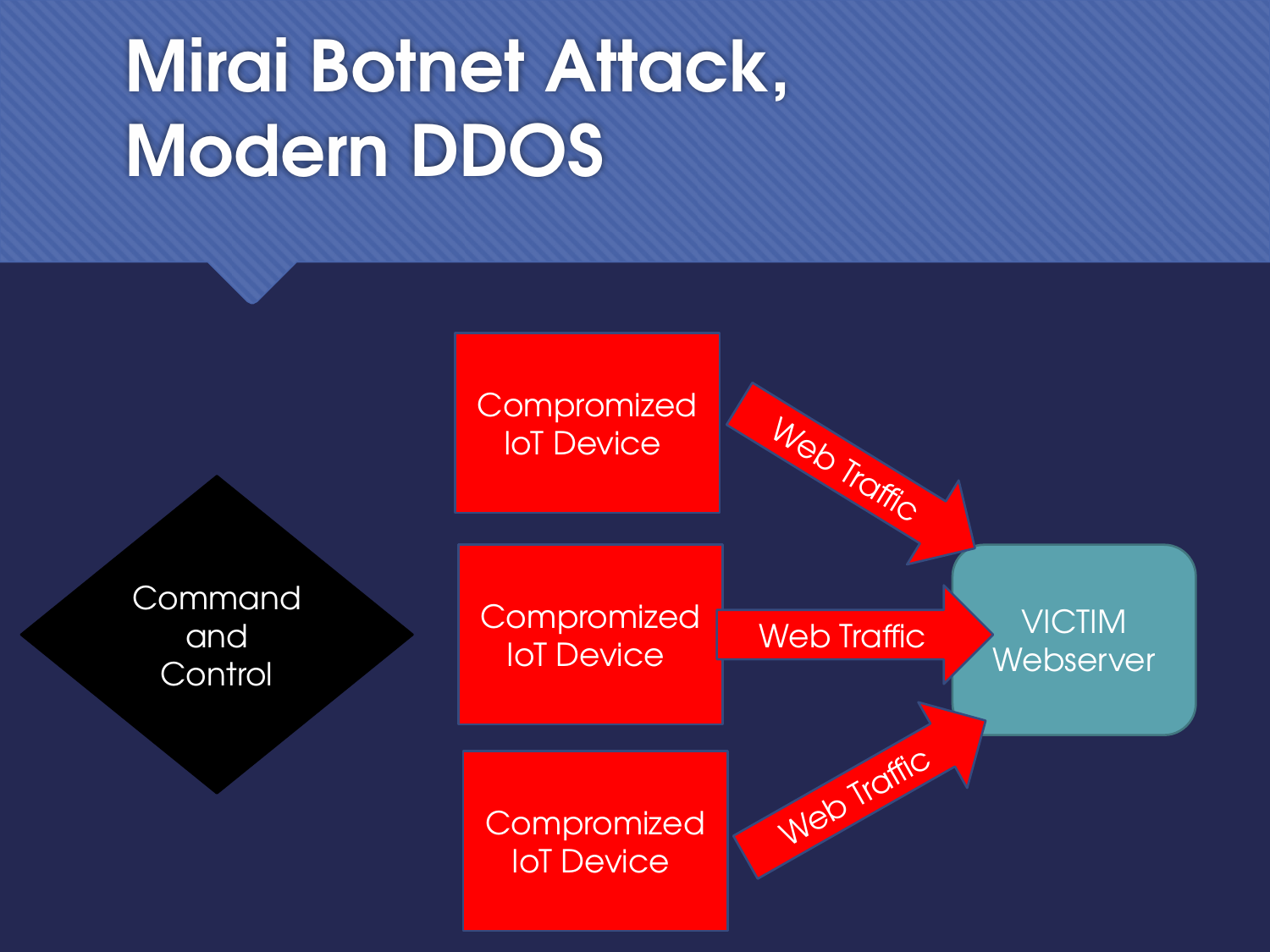

# Mirai Botnet Attack, Modern DDOS
Compromized IoT Device
Web Traffic
Command and Control
Compromized IoT Device
VICTIM
Webserver
Web Traffic
Web Traffic
Compromized IoT Device